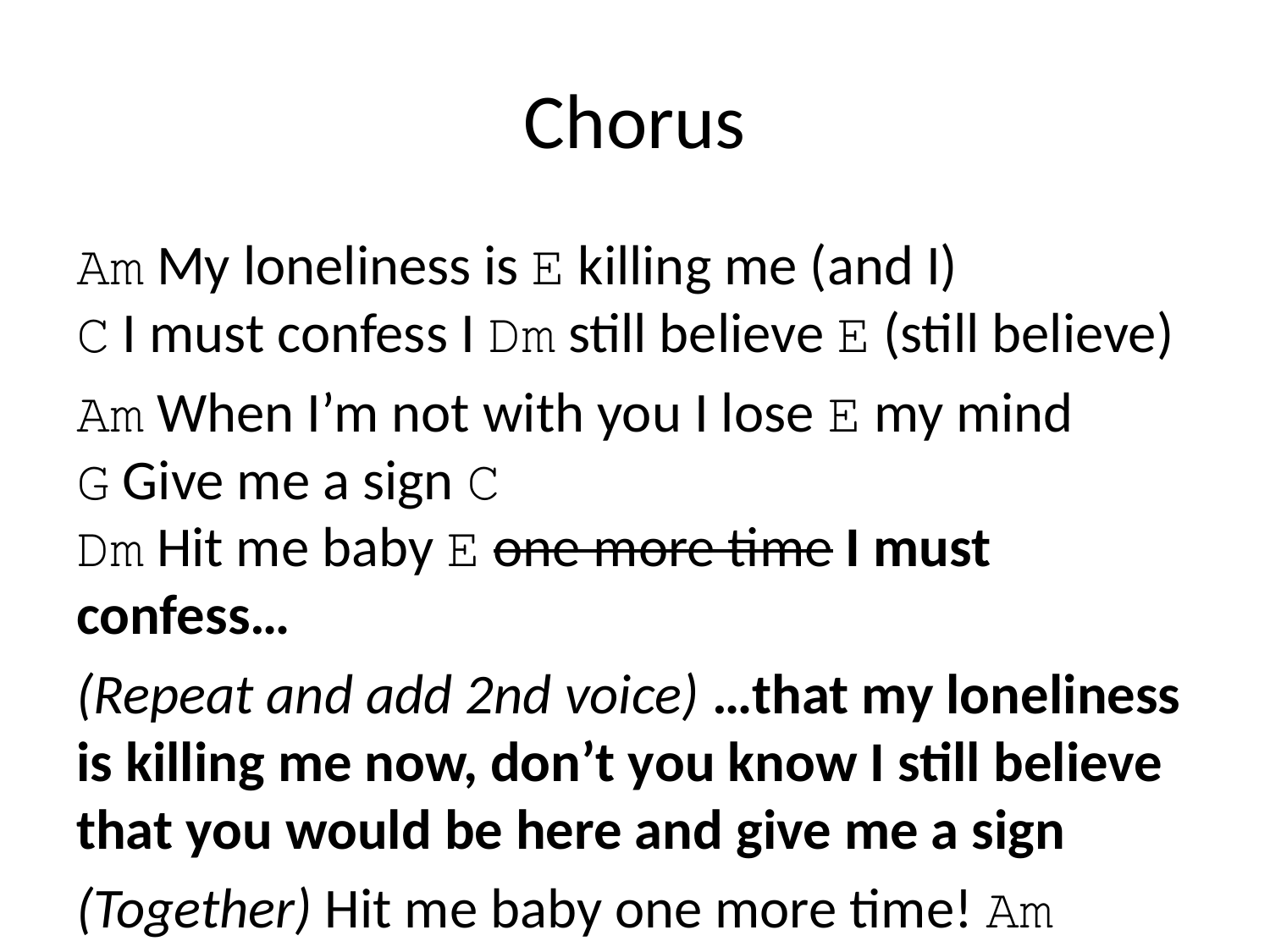

# Chorus
Am My loneliness is E killing me (and I)
C I must confess I Dm still believe E (still believe)
Am When I’m not with you I lose E my mind
G Give me a sign C
Dm Hit me baby E one more time I must confess…
(Repeat and add 2nd voice) …that my loneliness
is killing me now, don’t you know I still believe
that you would be here and give me a sign
(Together) Hit me baby one more time! Am